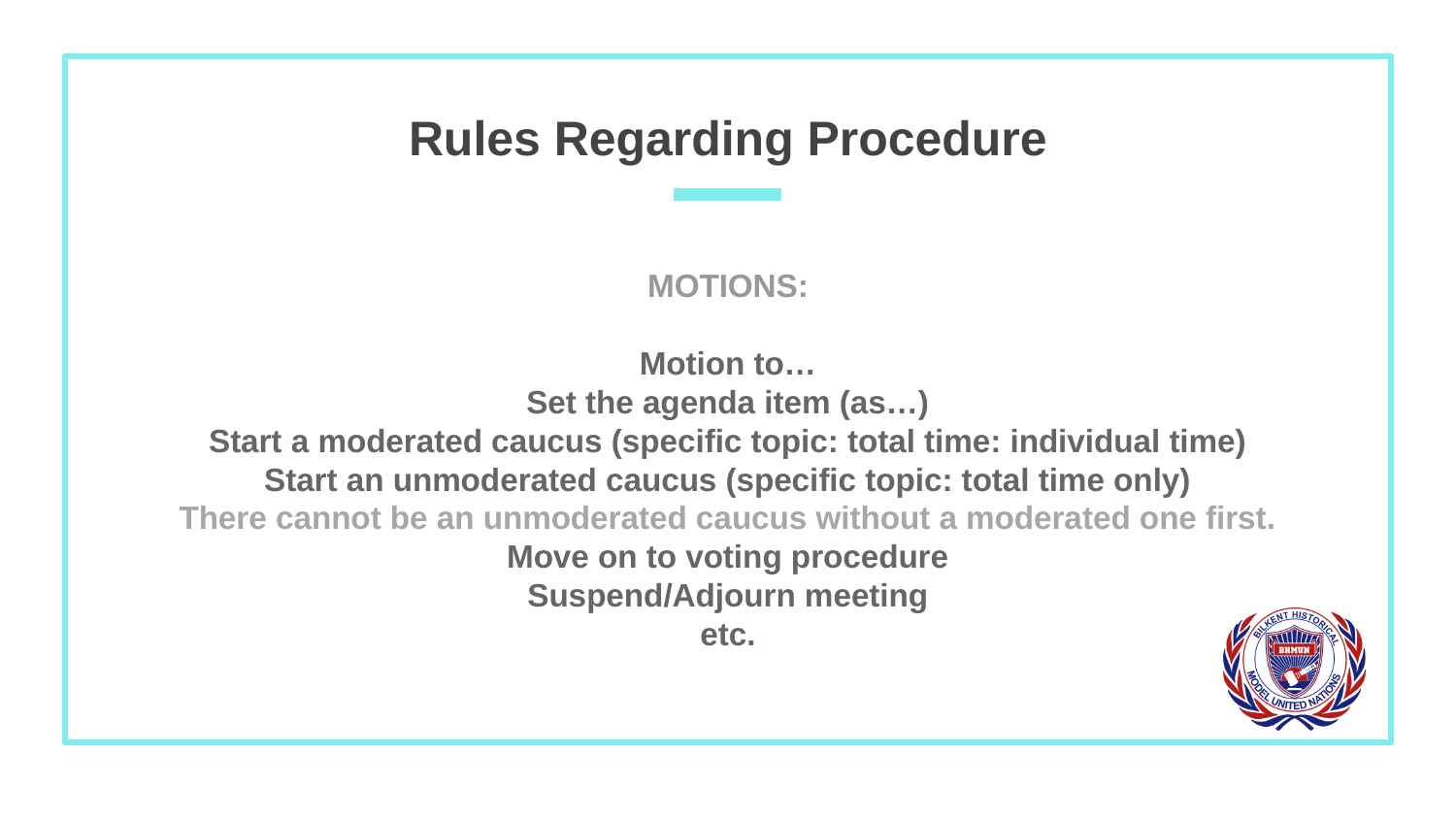

# Rules Regarding Procedure
MOTIONS:
Motion to…
Set the agenda item (as…)
Start a moderated caucus (specific topic: total time: individual time)
Start an unmoderated caucus (specific topic: total time only)
There cannot be an unmoderated caucus without a moderated one first.
Move on to voting procedure
Suspend/Adjourn meeting
etc.